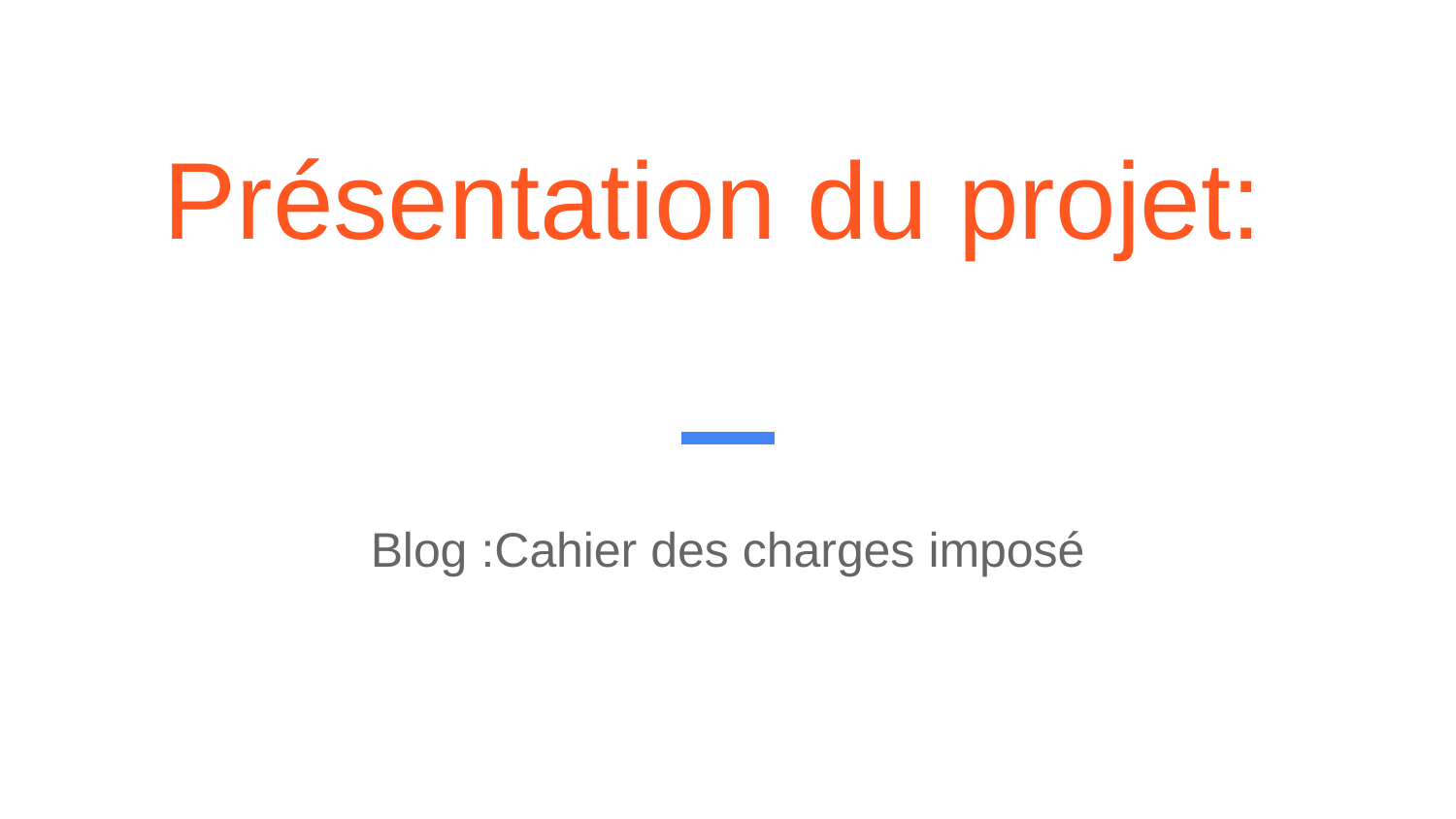

# Présentation du projet:

Blog :Cahier des charges imposé